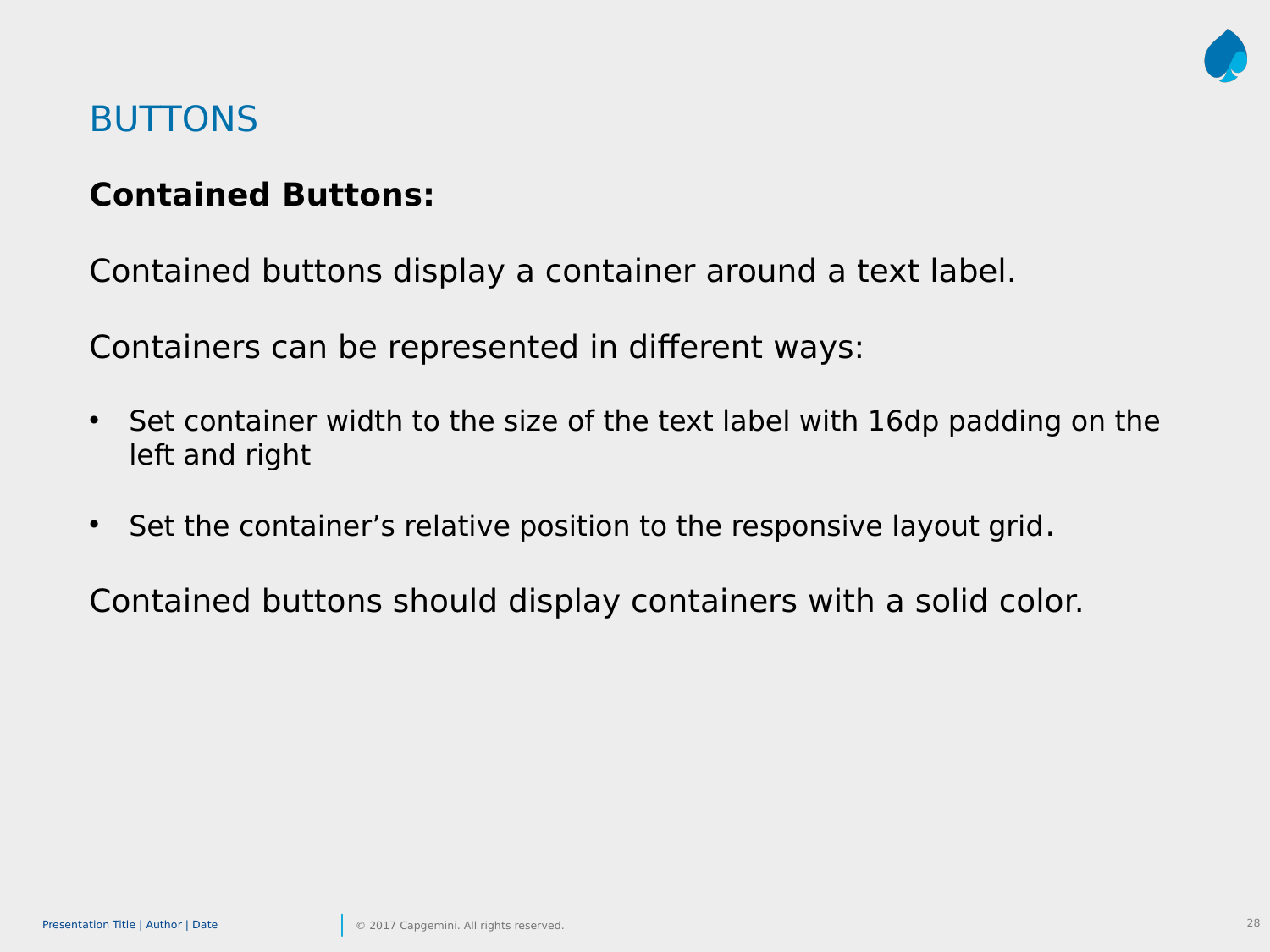

BUTTONS

Contained Buttons:

Contained buttons display a container around a text label.

Containers can be represented in different ways:

Set container width to the size of the text label with 16dp padding on the left and right

Set the container’s relative position to the responsive layout grid.

Contained buttons should display containers with a solid color.